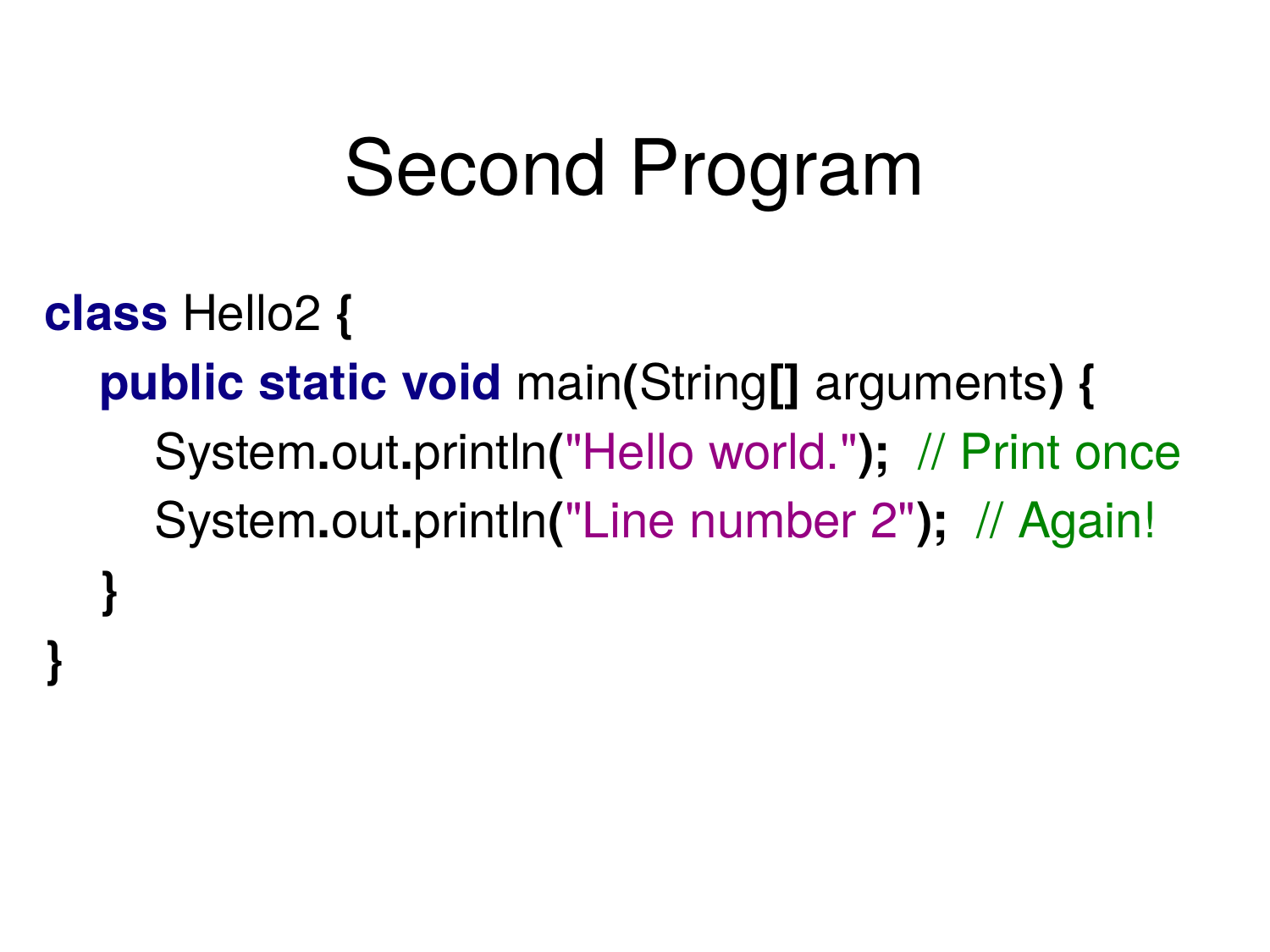

# Second Program
class Hello2 {
    public static void main(String[] arguments) {
        System.out.println("Hello world.");  // Print once
        System.out.println("Line number 2");  // Again!
    }
}